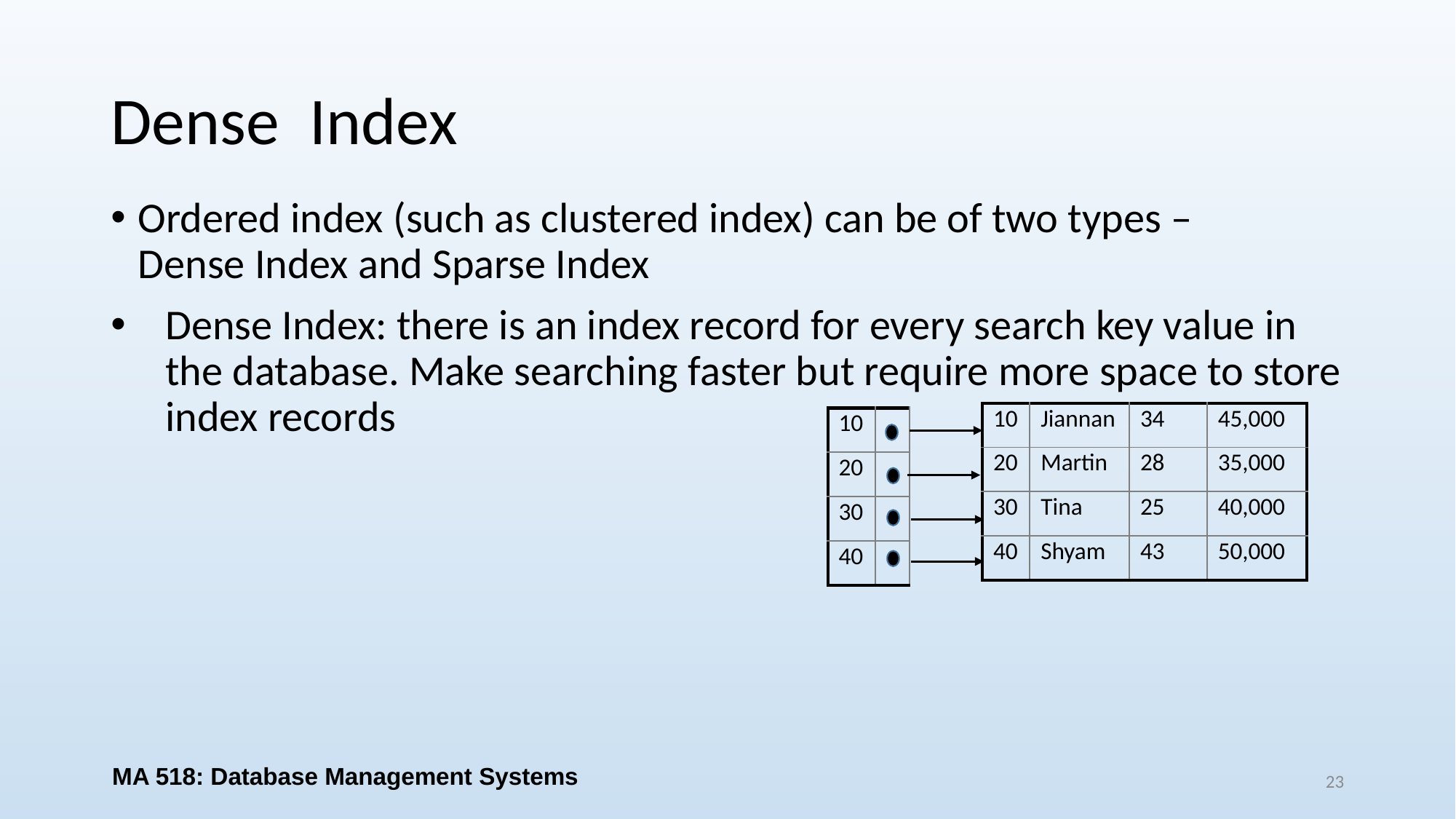

# Dense  Index
Ordered index (such as clustered index) can be of two types –        Dense Index and Sparse Index
Dense Index: there is an index record for every search key value in the database. Make searching faster but require more space to store index records

| 10 | Jiannan | 34 | 45,000 |
| --- | --- | --- | --- |
| 20 | Martin | 28 | 35,000 |
| 30 | Tina | 25 | 40,000 |
| 40 | Shyam | 43 | 50,000 |
| 10 |  |
| --- | --- |
| 20 |  |
| 30 |  |
| 40 |  |

MA 518: Database Management Systems
23